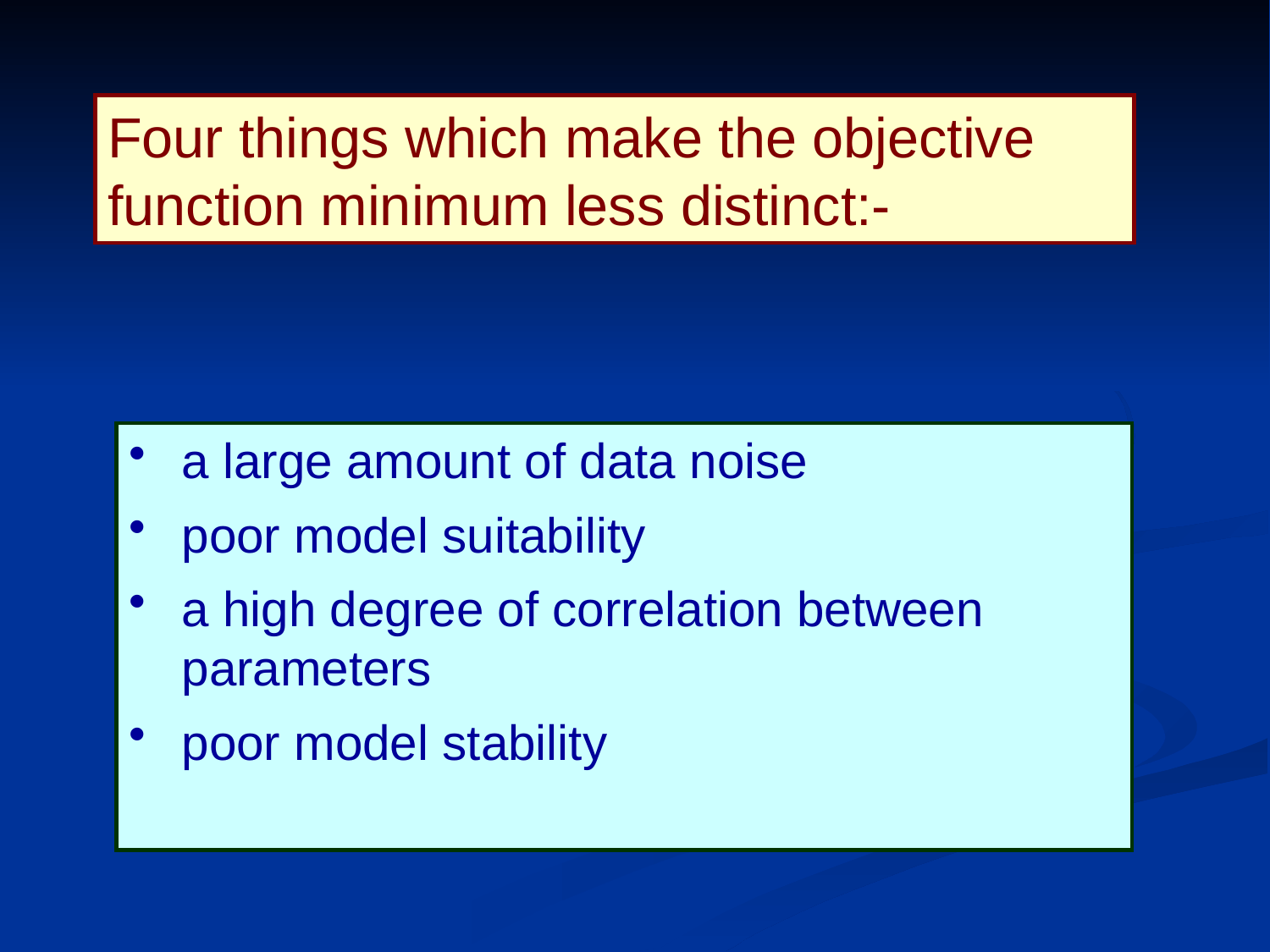

Four things which make the objective function minimum less distinct:-
a large amount of data noise
poor model suitability
a high degree of correlation between parameters
poor model stability